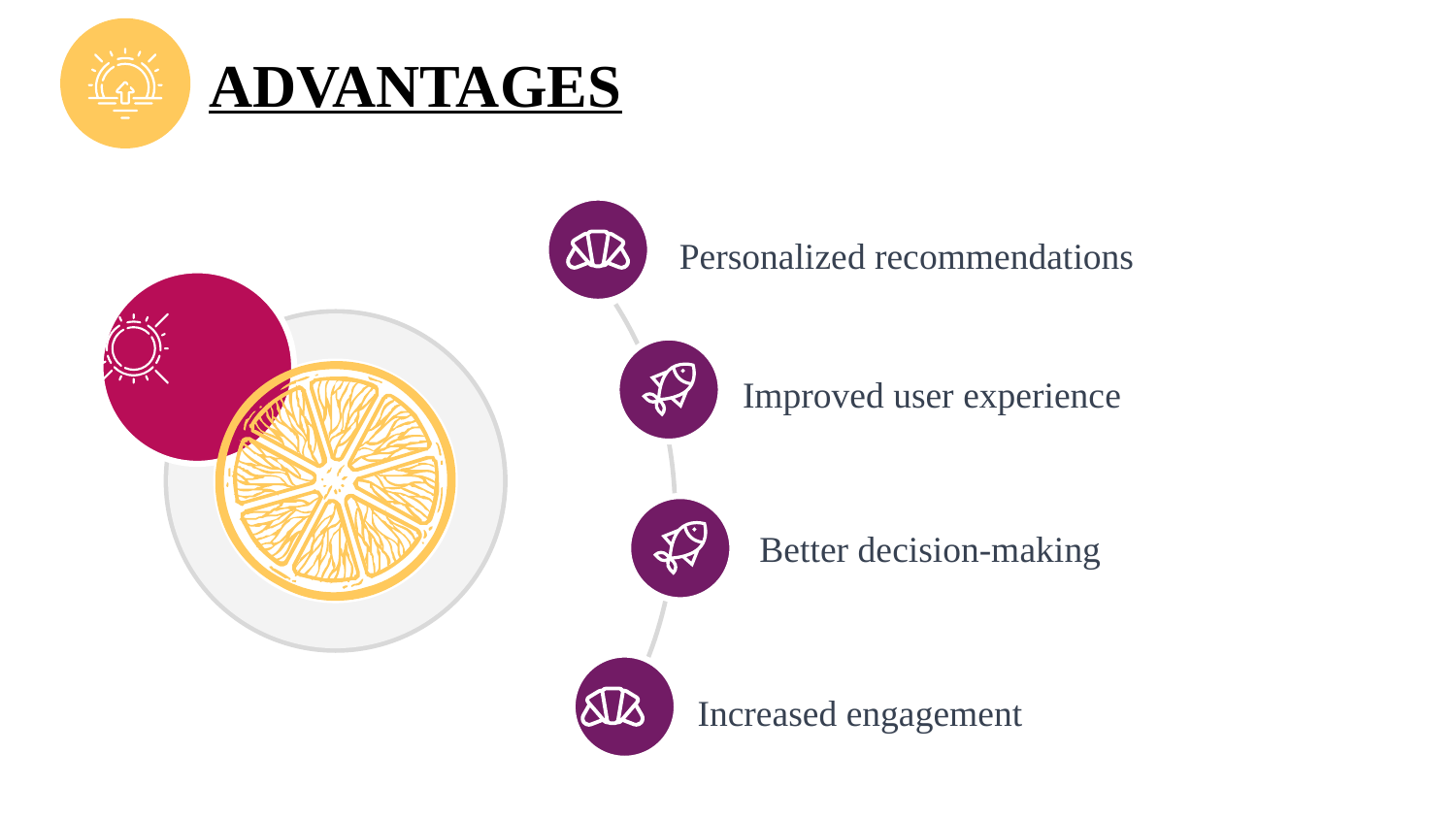

# ADVANTAGES

Personalized recommendations

Improved user experience

Better decision-making

Increased engagement